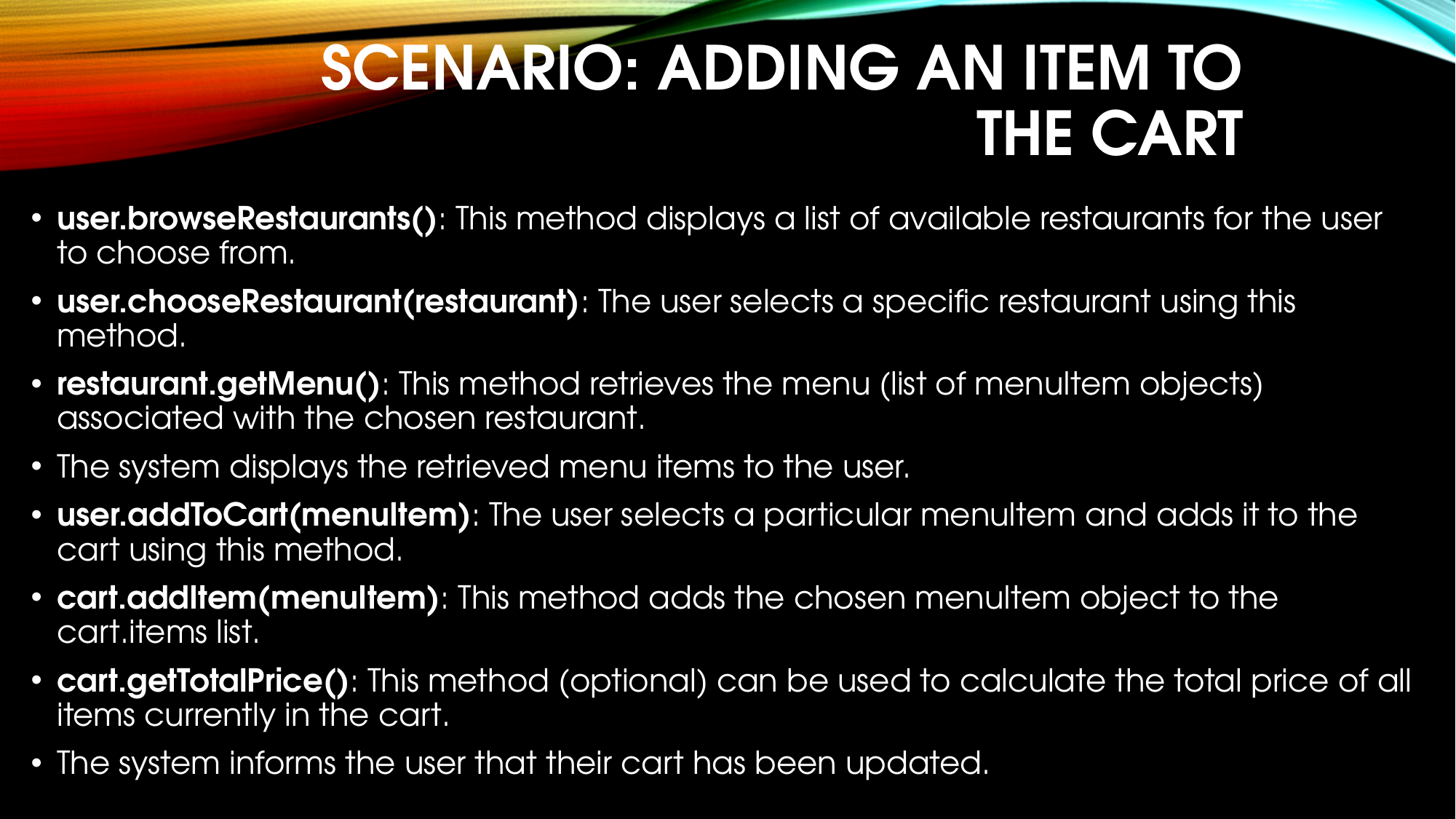

# Scenario: Adding an item to the cart
user.browseRestaurants(): This method displays a list of available restaurants for the user to choose from.
user.chooseRestaurant(restaurant): The user selects a specific restaurant using this method.
restaurant.getMenu(): This method retrieves the menu (list of menuItem objects) associated with the chosen restaurant.
The system displays the retrieved menu items to the user.
user.addToCart(menuItem): The user selects a particular menuItem and adds it to the cart using this method.
cart.addItem(menuItem): This method adds the chosen menuItem object to the cart.items list.
cart.getTotalPrice(): This method (optional) can be used to calculate the total price of all items currently in the cart.
The system informs the user that their cart has been updated.